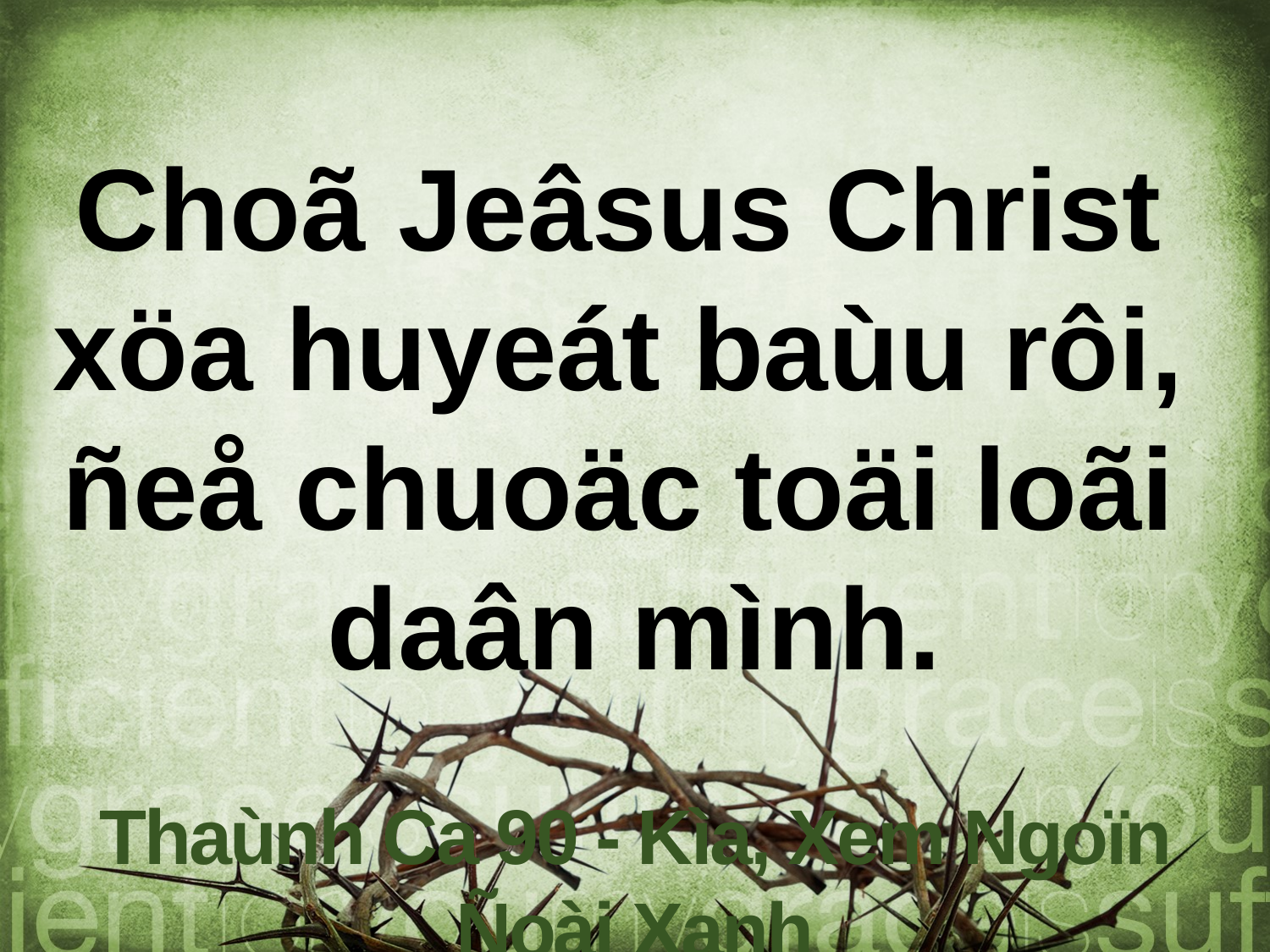

Choã Jeâsus Christ
xöa huyeát baùu rôi,
ñeå chuoäc toäi loãi
daân mình.
Thaùnh Ca 90 - Kìa, Xem Ngoïn Ñoài Xanh